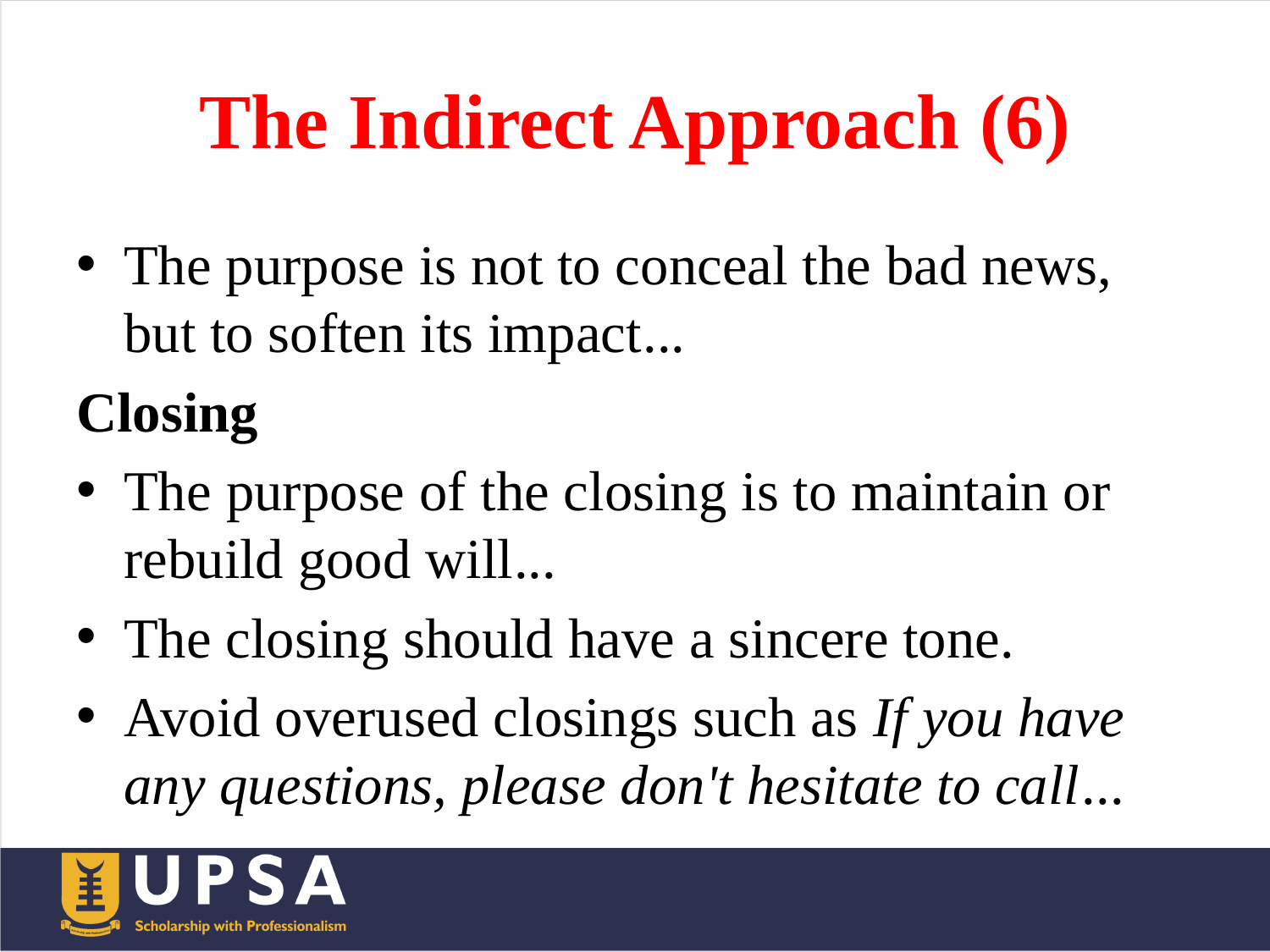

# The Indirect Approach (6)
The purpose is not to conceal the bad news, but to soften its impact...
Closing
The purpose of the closing is to maintain or rebuild good will...
The closing should have a sincere tone.
Avoid overused closings such as If you have any questions, please don't hesitate to call...